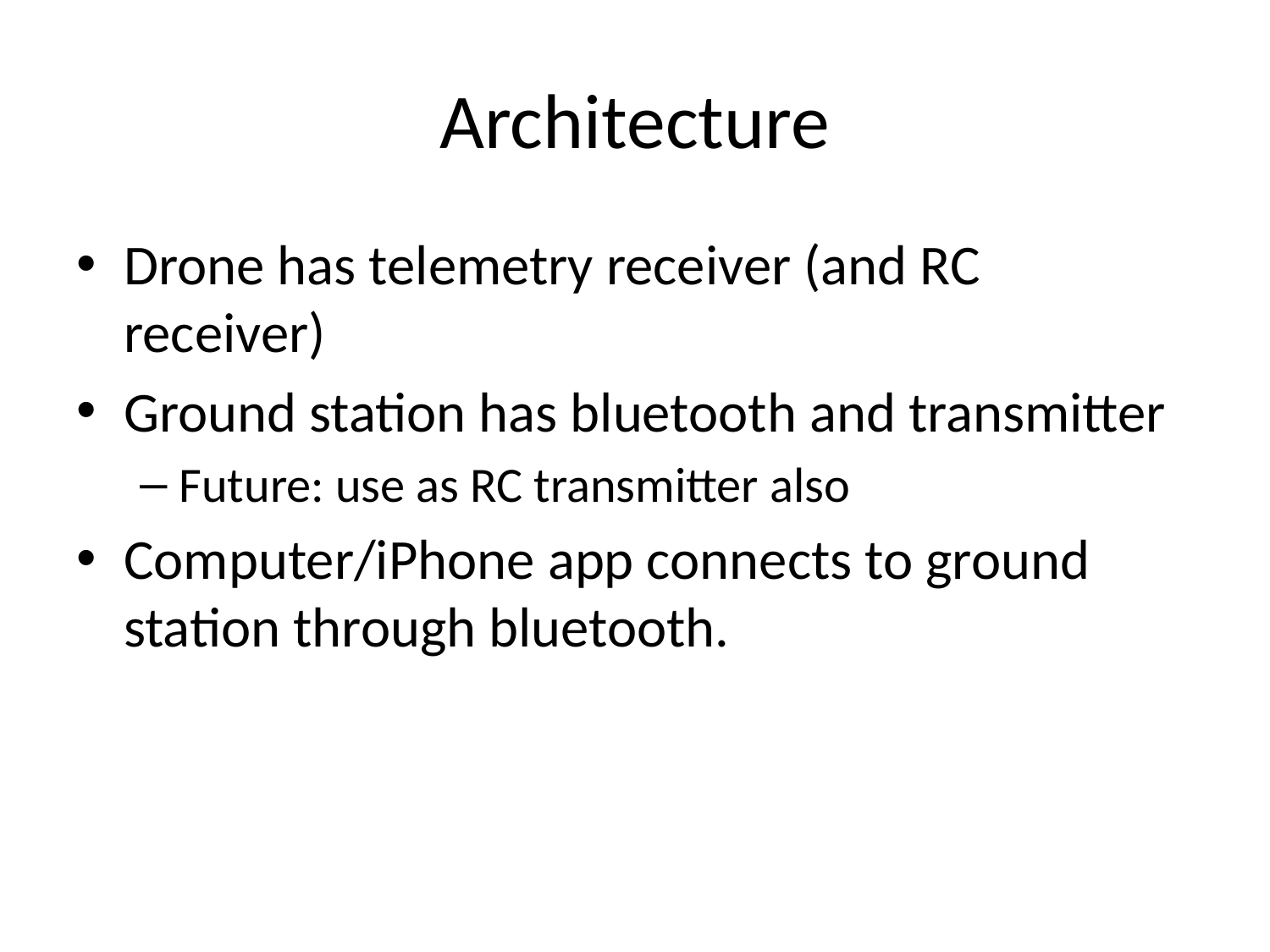

# Architecture
Drone has telemetry receiver (and RC receiver)
Ground station has bluetooth and transmitter
Future: use as RC transmitter also
Computer/iPhone app connects to ground station through bluetooth.